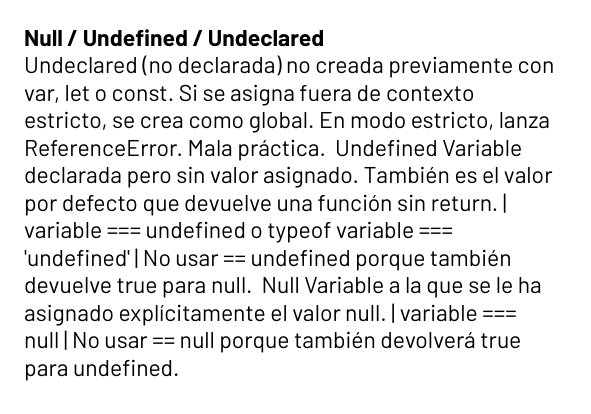

Null / Undefined / Undeclared
Undeclared (no declarada) no creada previamente con var, let o const. Si se asigna fuera de contexto estricto, se crea como global. En modo estricto, lanza ReferenceError. Mala práctica.  Undefined Variable declarada pero sin valor asignado. También es el valor por defecto que devuelve una función sin return. | variable === undefined o typeof variable === 'undefined' | No usar == undefined porque también devuelve true para null.  Null Variable a la que se le ha asignado explícitamente el valor null. | variable === null | No usar == null porque también devolverá true para undefined.